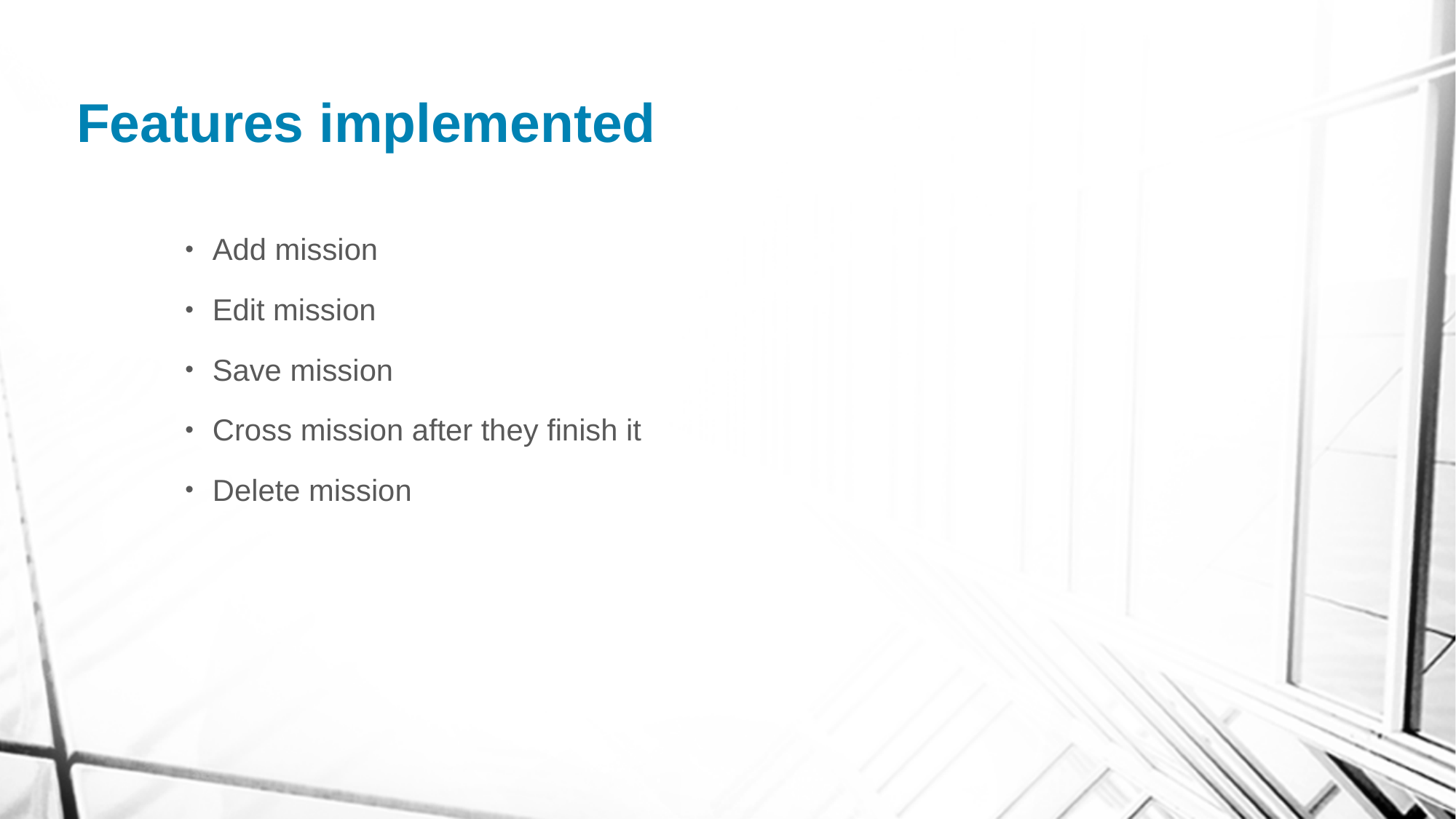

# Features implemented
Add mission
Edit mission
Save mission
Cross mission after they finish it
Delete mission